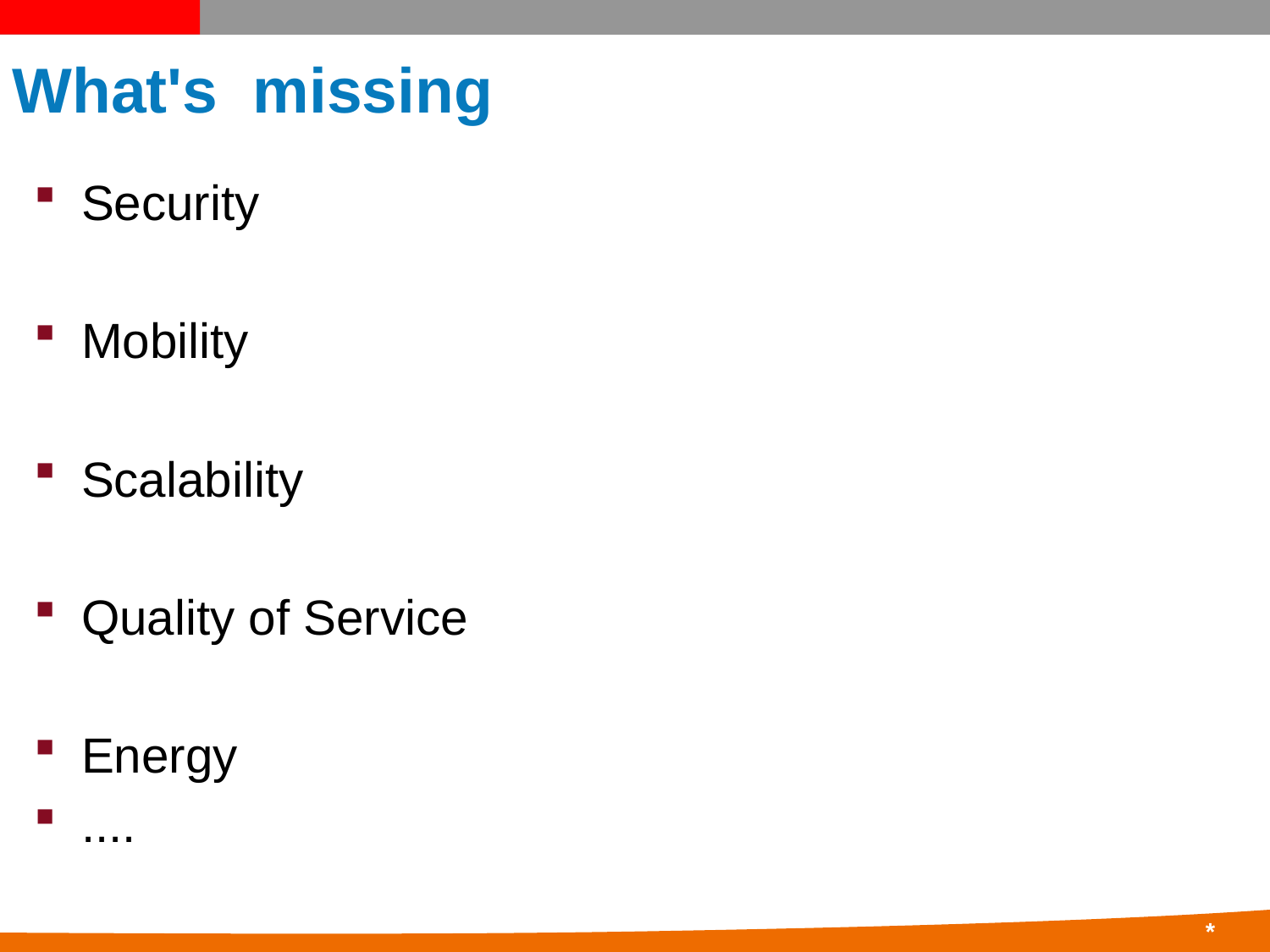

# What's  missing
Security

Mobility

Scalability

Quality of Service

Energy
....